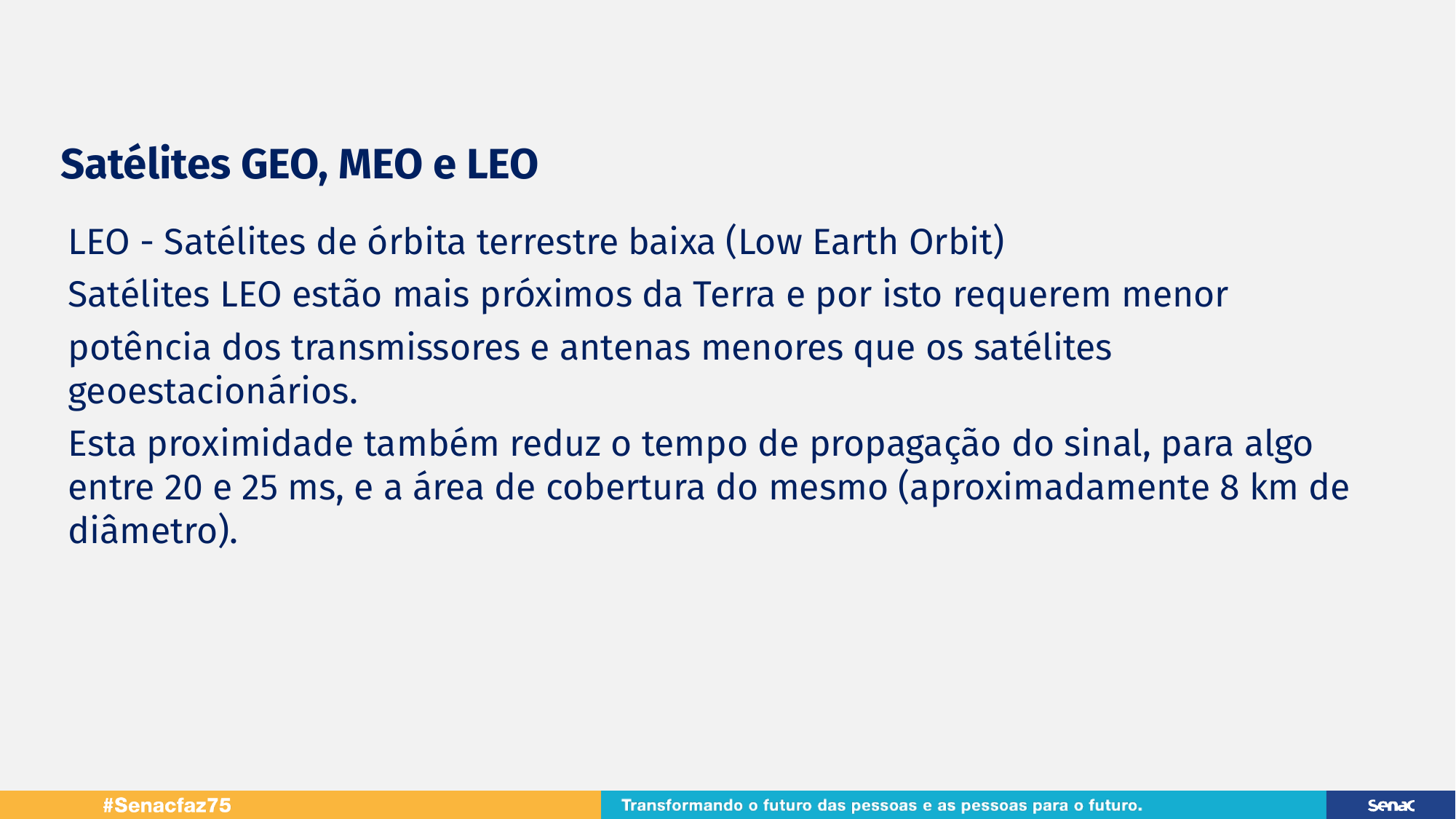

Satélites GEO, MEO e LEO
LEO - Satélites de órbita terrestre baixa (Low Earth Orbit)
Satélites LEO estão mais próximos da Terra e por isto requerem menor
potência dos transmissores e antenas menores que os satélites geoestacionários.
Esta proximidade também reduz o tempo de propagação do sinal, para algo entre 20 e 25 ms, e a área de cobertura do mesmo (aproximadamente 8 km de diâmetro).